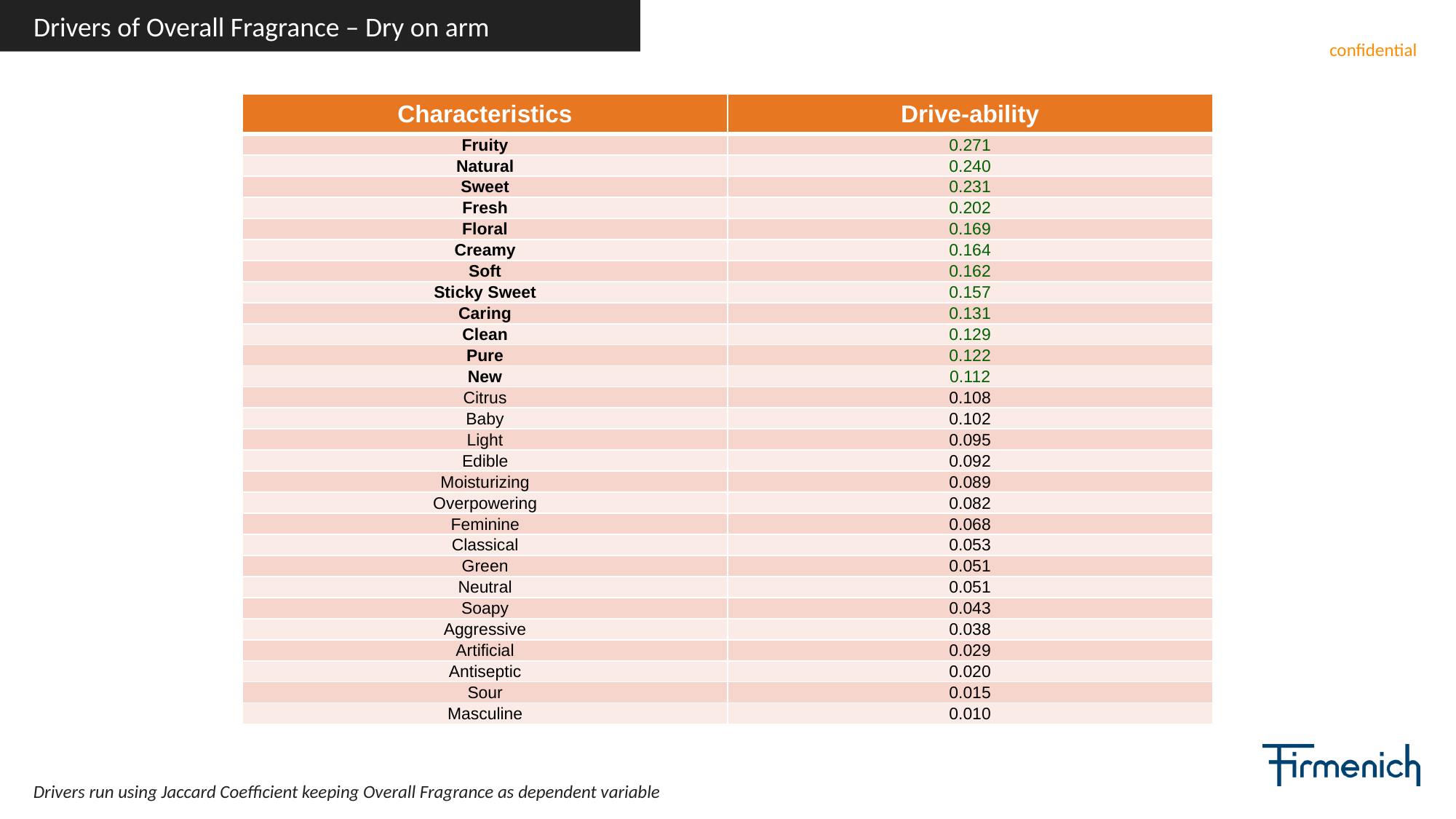

Drivers of Overall Fragrance – Dry on arm

| Characteristics | Drive-ability |
| --- | --- |
| Fruity | 0.271 |
| Natural | 0.240 |
| Sweet | 0.231 |
| Fresh | 0.202 |
| Floral | 0.169 |
| Creamy | 0.164 |
| Soft | 0.162 |
| Sticky Sweet | 0.157 |
| Caring | 0.131 |
| Clean | 0.129 |
| Pure | 0.122 |
| New | 0.112 |
| Citrus | 0.108 |
| Baby | 0.102 |
| Light | 0.095 |
| Edible | 0.092 |
| Moisturizing | 0.089 |
| Overpowering | 0.082 |
| Feminine | 0.068 |
| Classical | 0.053 |
| Green | 0.051 |
| Neutral | 0.051 |
| Soapy | 0.043 |
| Aggressive | 0.038 |
| Artificial | 0.029 |
| Antiseptic | 0.020 |
| Sour | 0.015 |
| Masculine | 0.010 |
Drivers run using Jaccard Coefficient keeping Overall Fragrance as dependent variable